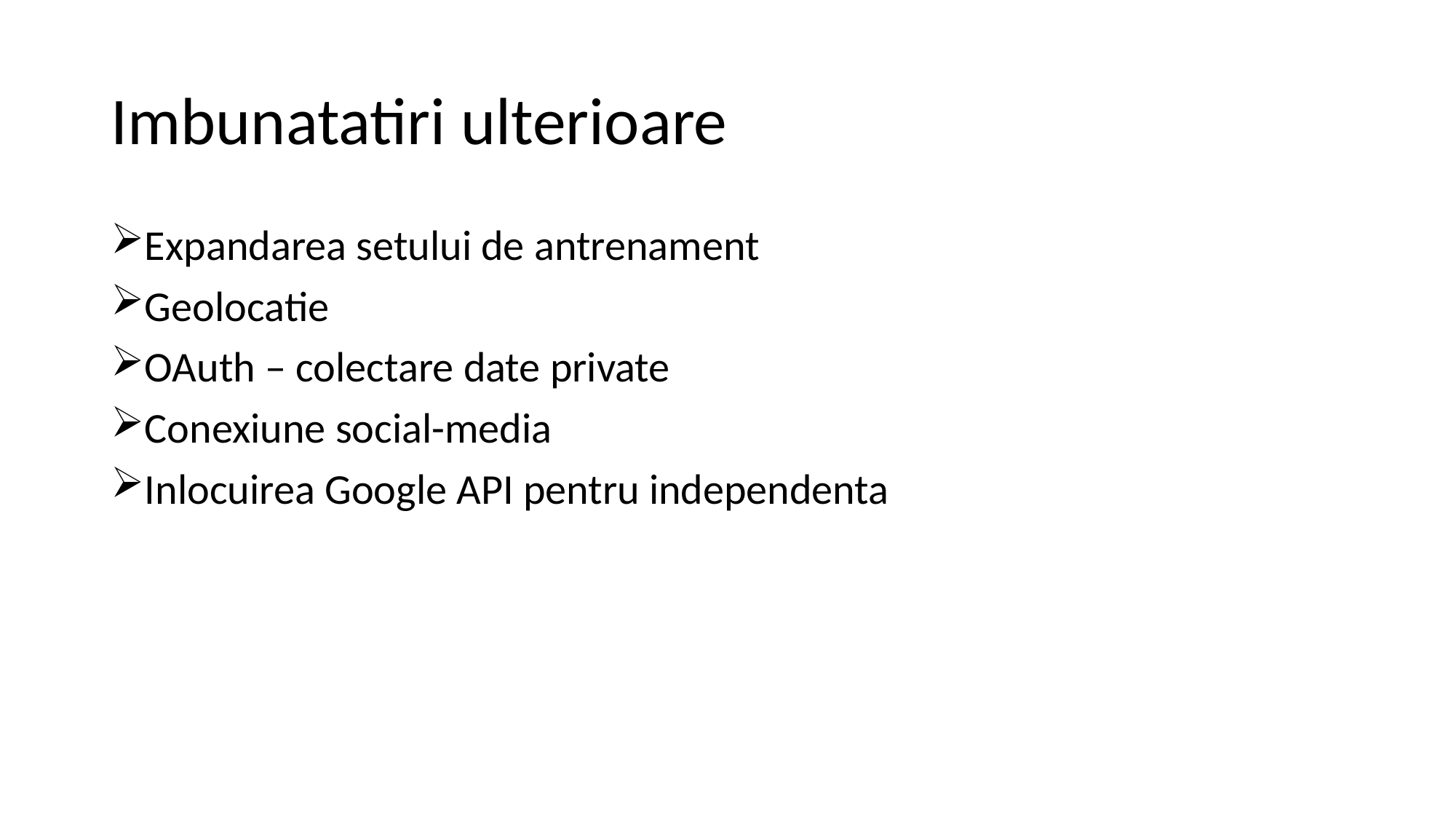

# Imbunatatiri ulterioare
Expandarea setului de antrenament
Geolocatie
OAuth – colectare date private
Conexiune social-media
Inlocuirea Google API pentru independenta